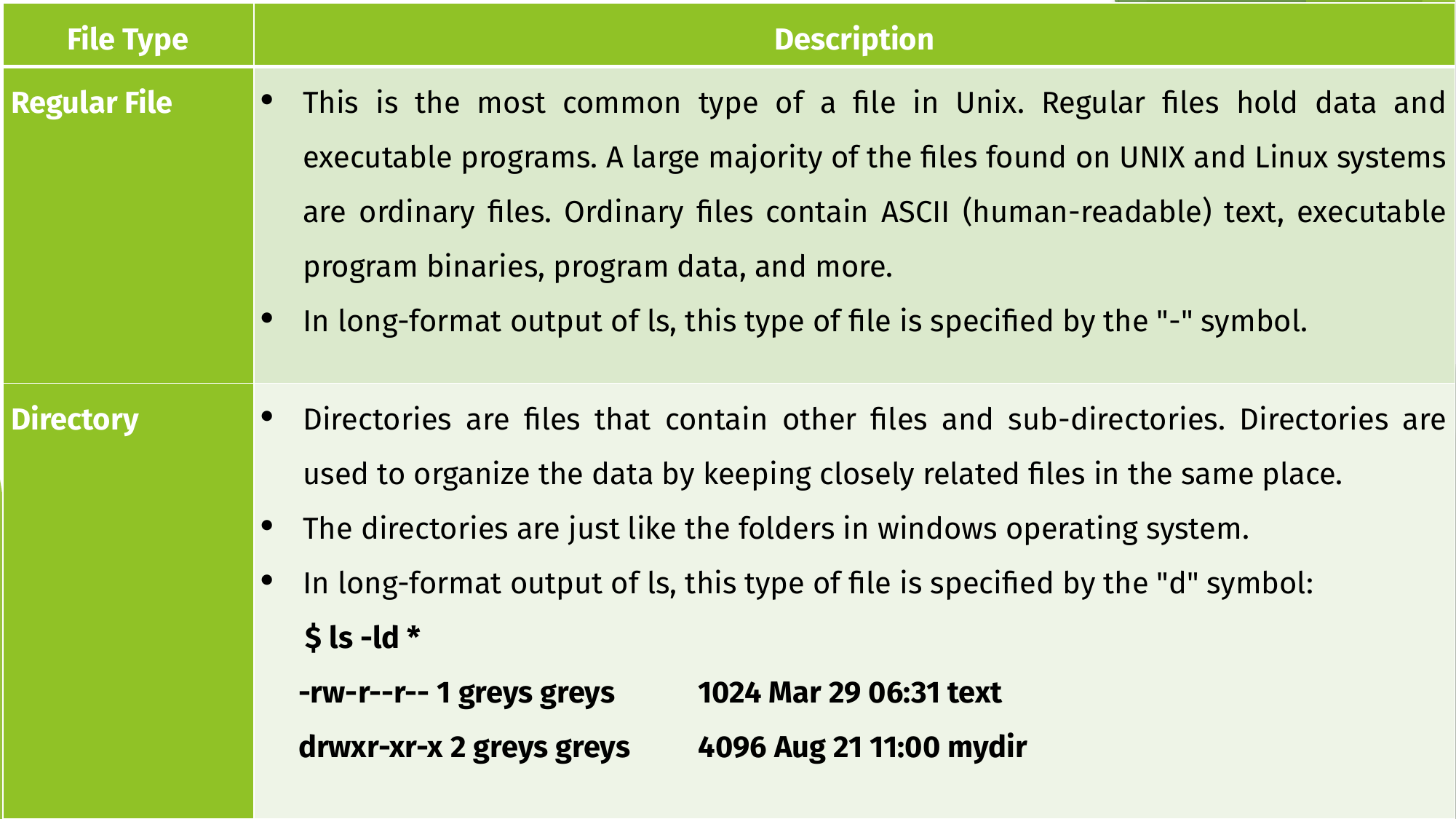

# Types Of File
| File Type | Description |
| --- | --- |
| Regular File | This is the most common type of a file in Unix. Regular files hold data and executable programs. A large majority of the files found on UNIX and Linux systems are ordinary files. Ordinary files contain ASCII (human-readable) text, executable program binaries, program data, and more. In long-format output of ls, this type of file is specified by the "-" symbol. |
| Directory | Directories are files that contain other files and sub-directories. Directories are used to organize the data by keeping closely related files in the same place. The directories are just like the folders in windows operating system. In long-format output of ls, this type of file is specified by the "d" symbol: $ ls -ld \* -rw-r--r-- 1 greys greys 1024 Mar 29 06:31 text drwxr-xr-x 2 greys greys 4096 Aug 21 11:00 mydir |